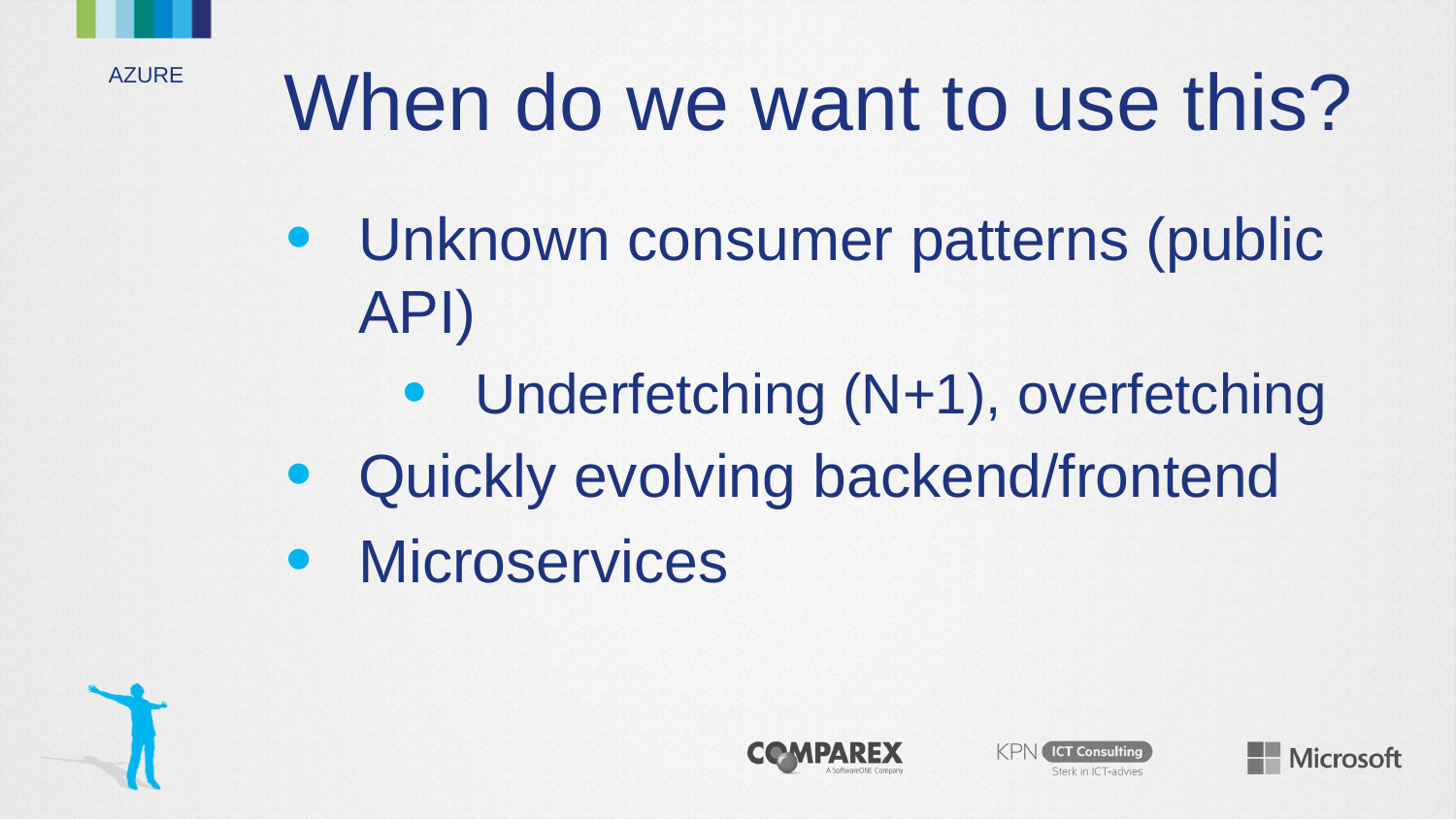

# When do we want to use this?
Unknown consumer patterns (public API)
Underfetching (N+1), overfetching
Quickly evolving backend/frontend
Microservices